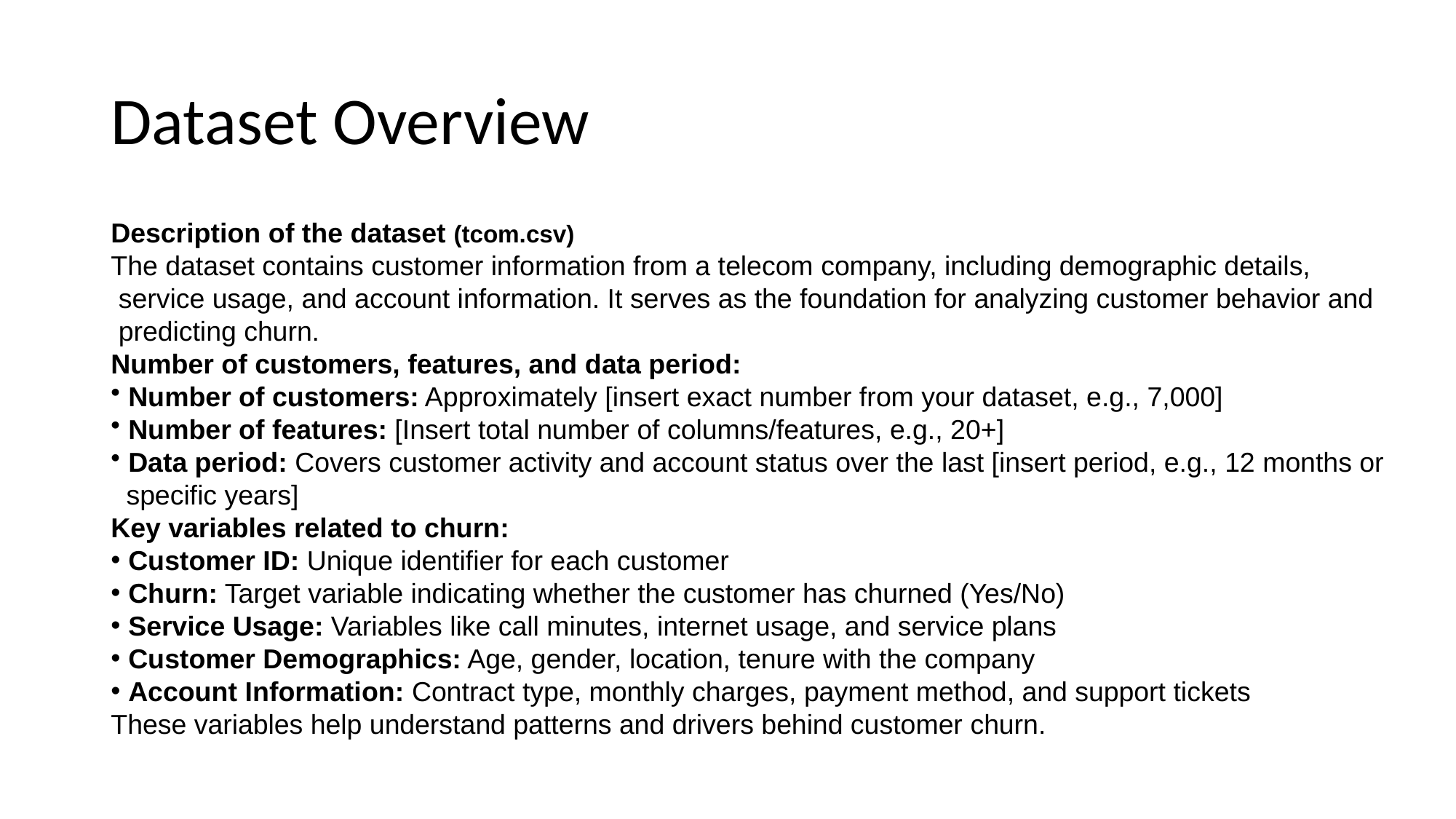

# Dataset Overview
Description of the dataset (tcom.csv)
The dataset contains customer information from a telecom company, including demographic details,
 service usage, and account information. It serves as the foundation for analyzing customer behavior and
 predicting churn.
Number of customers, features, and data period:
 Number of customers: Approximately [insert exact number from your dataset, e.g., 7,000]
 Number of features: [Insert total number of columns/features, e.g., 20+]
 Data period: Covers customer activity and account status over the last [insert period, e.g., 12 months or
  specific years]
Key variables related to churn:
 Customer ID: Unique identifier for each customer
 Churn: Target variable indicating whether the customer has churned (Yes/No)
 Service Usage: Variables like call minutes, internet usage, and service plans
 Customer Demographics: Age, gender, location, tenure with the company
 Account Information: Contract type, monthly charges, payment method, and support tickets
These variables help understand patterns and drivers behind customer churn.